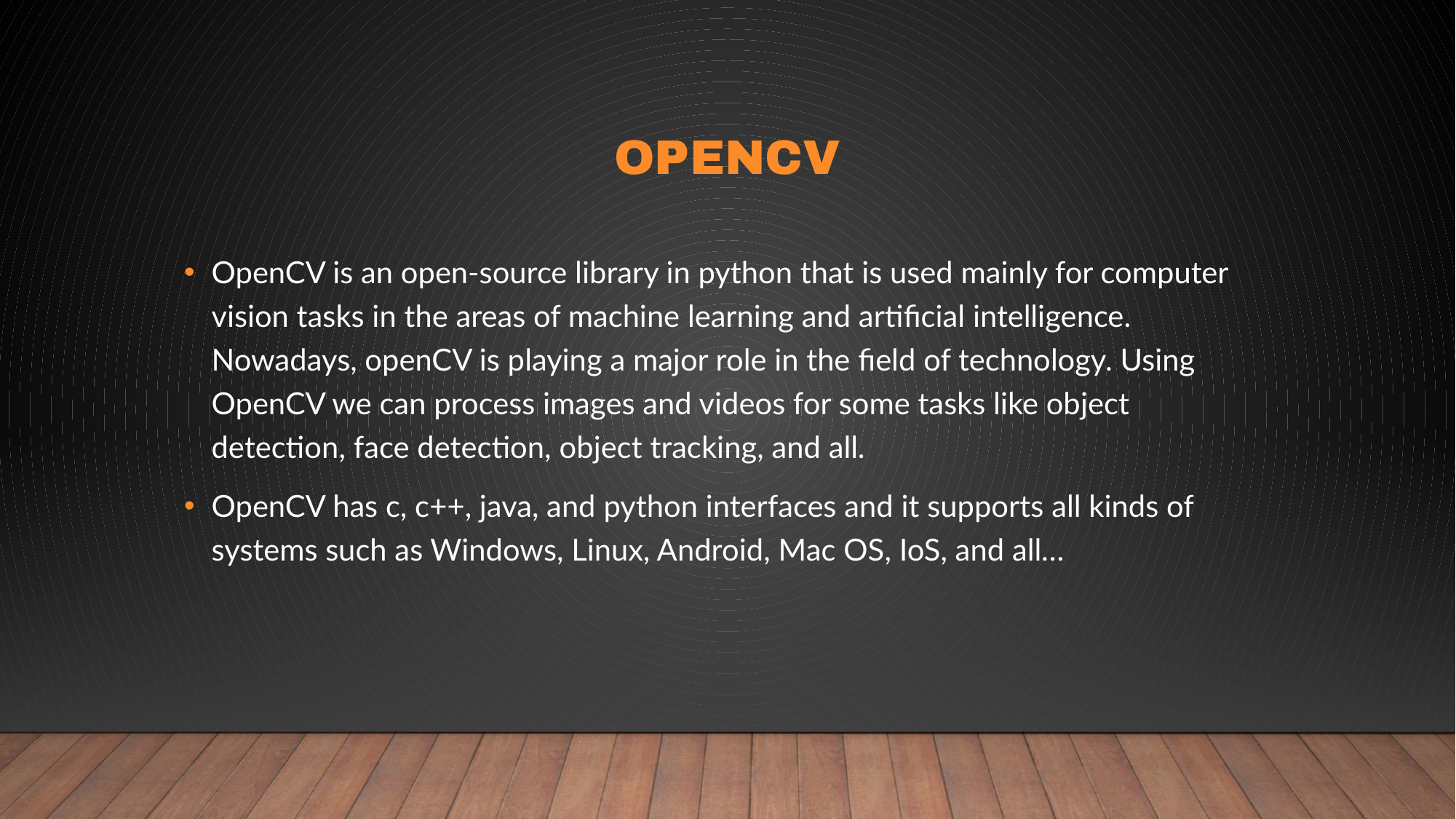

# OPENCV
OpenCV is an open-source library in python that is used mainly for computer vision tasks in the areas of machine learning and artificial intelligence. Nowadays, openCV is playing a major role in the field of technology. Using OpenCV we can process images and videos for some tasks like object detection, face detection, object tracking, and all.
OpenCV has c, c++, java, and python interfaces and it supports all kinds of systems such as Windows, Linux, Android, Mac OS, IoS, and all…